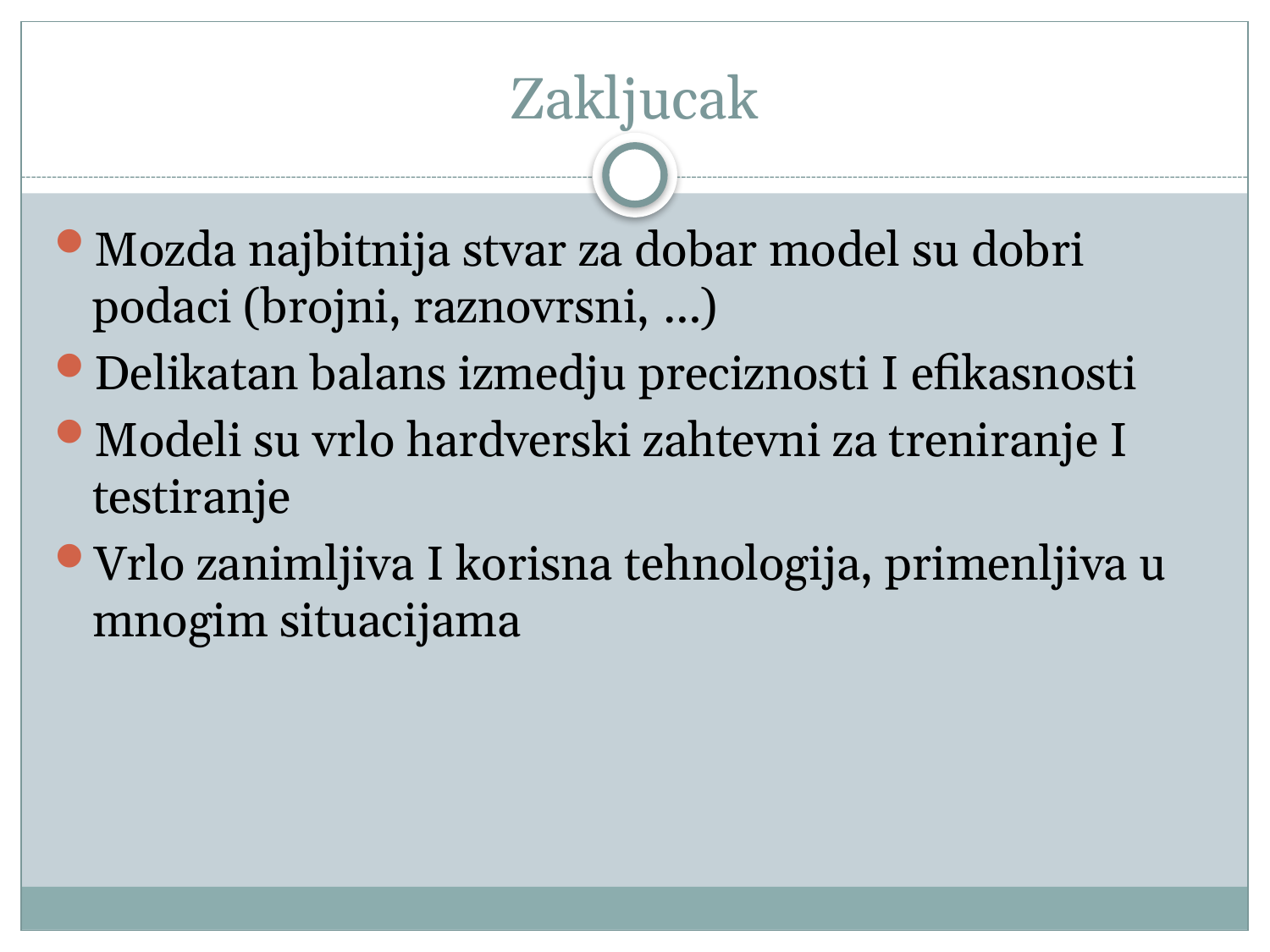

# Zakljucak
Mozda najbitnija stvar za dobar model su dobri podaci (brojni, raznovrsni, …)
Delikatan balans izmedju preciznosti I efikasnosti
Modeli su vrlo hardverski zahtevni za treniranje I testiranje
Vrlo zanimljiva I korisna tehnologija, primenljiva u mnogim situacijama